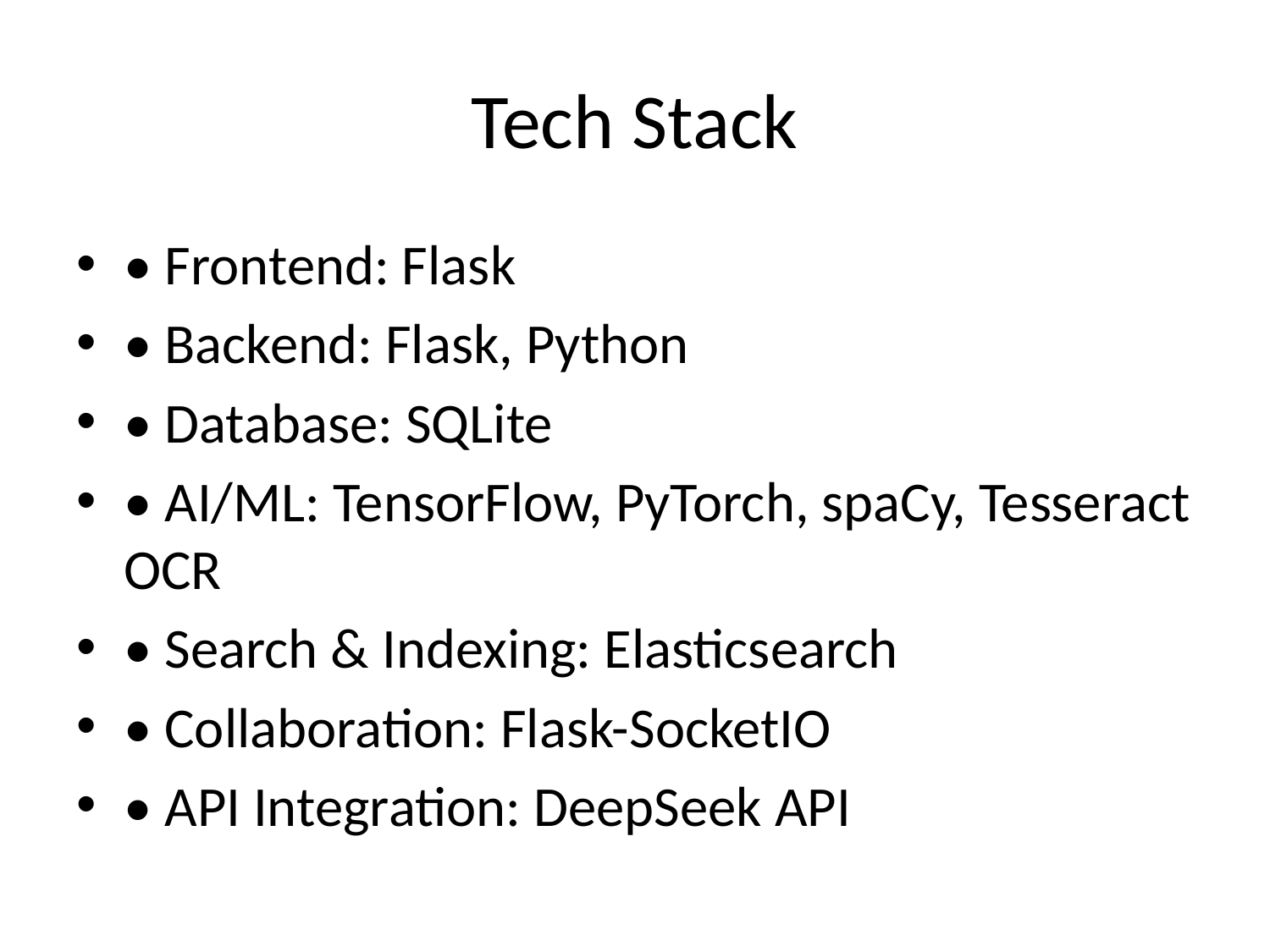

# Tech Stack
• Frontend: Flask
• Backend: Flask, Python
• Database: SQLite
• AI/ML: TensorFlow, PyTorch, spaCy, Tesseract OCR
• Search & Indexing: Elasticsearch
• Collaboration: Flask-SocketIO
• API Integration: DeepSeek API